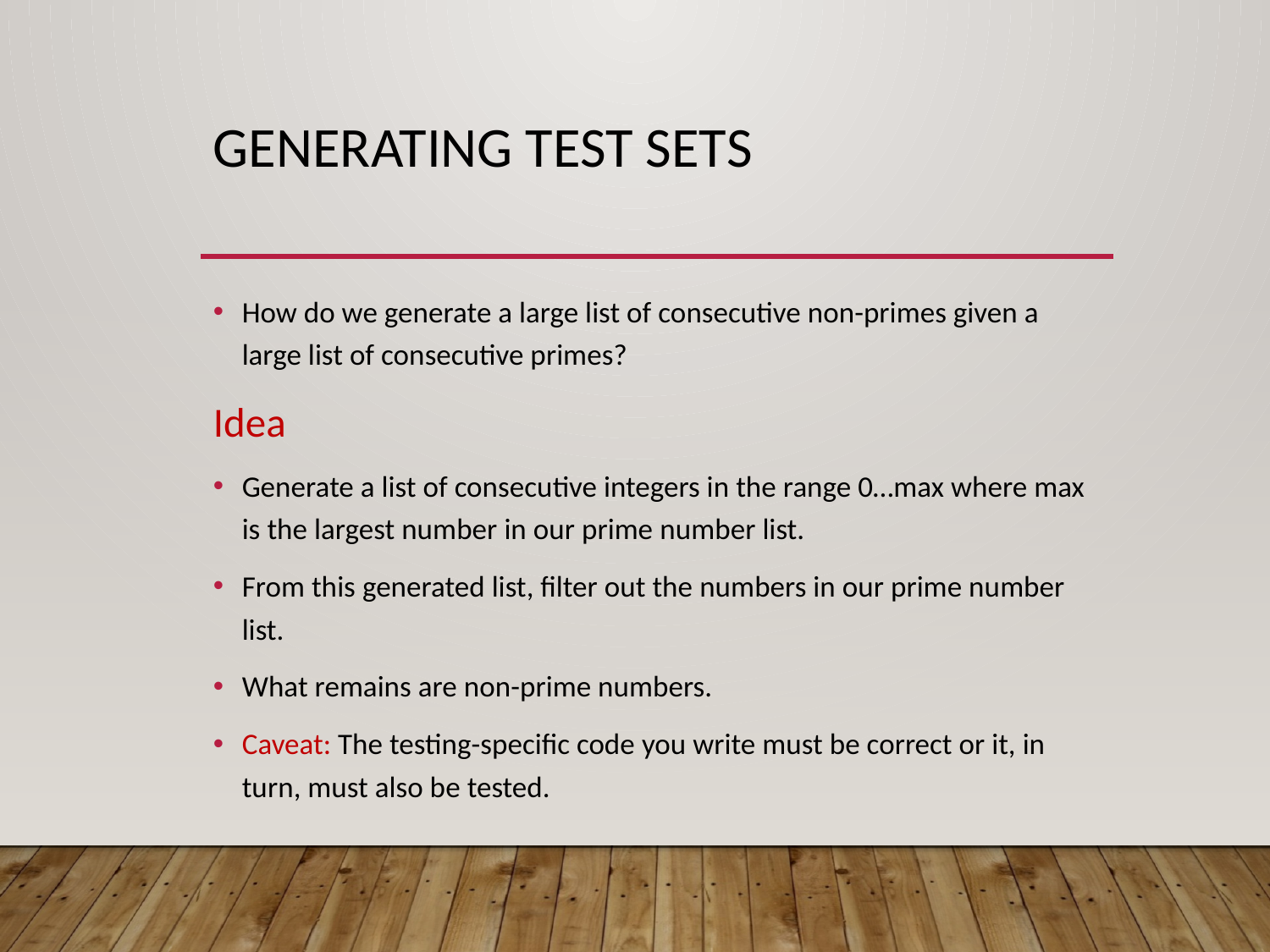

# Generating test sets
How do we generate a large list of consecutive non-primes given a large list of consecutive primes?
Idea
Generate a list of consecutive integers in the range 0…max where max is the largest number in our prime number list.
From this generated list, filter out the numbers in our prime number list.
What remains are non-prime numbers.
Caveat: The testing-specific code you write must be correct or it, in turn, must also be tested.